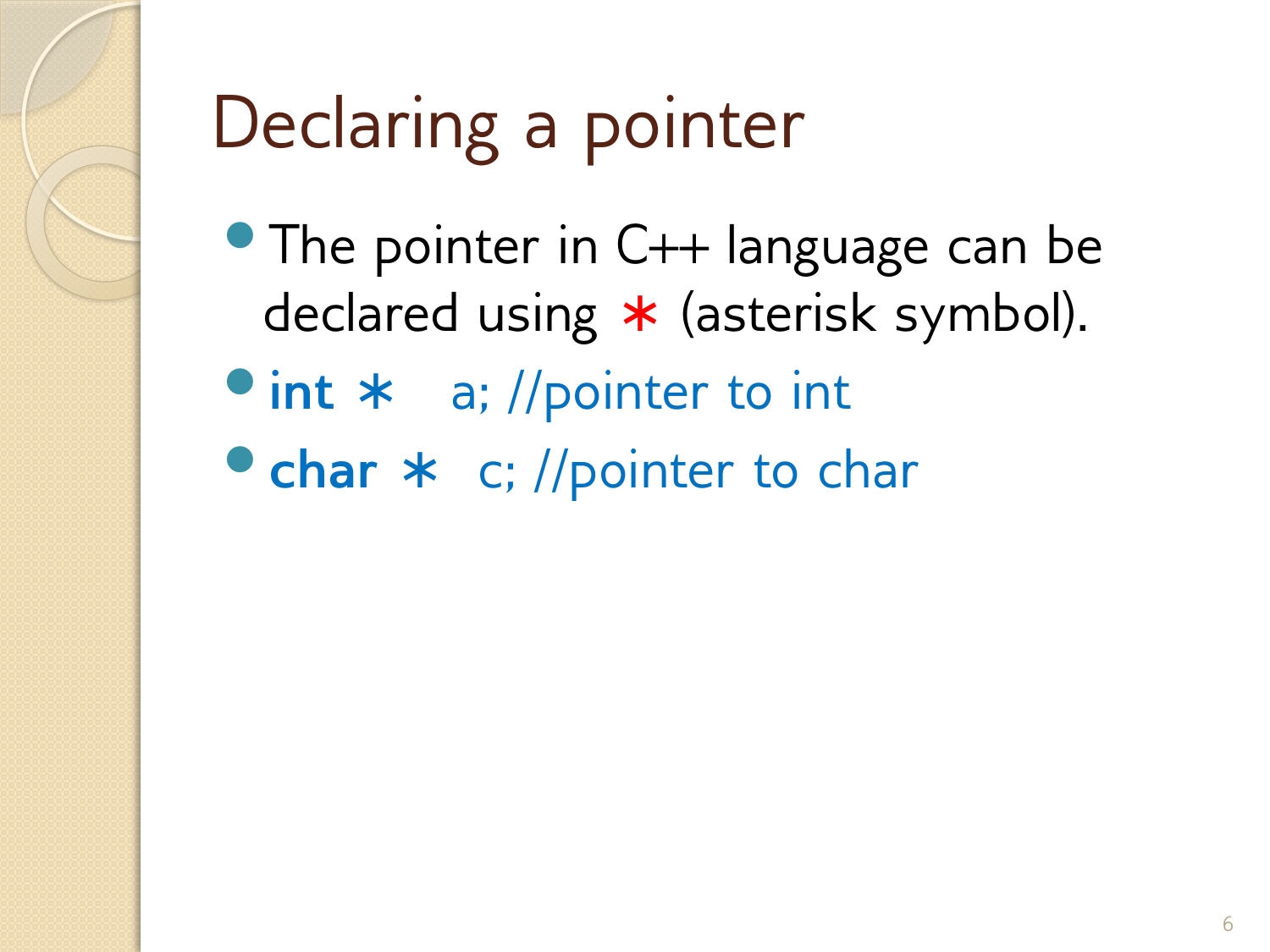

# Declaring a pointer
The pointer in C++ language can be declared using ∗ (asterisk symbol).
int ∗   a; //pointer to int
char ∗  c; //pointer to char
6